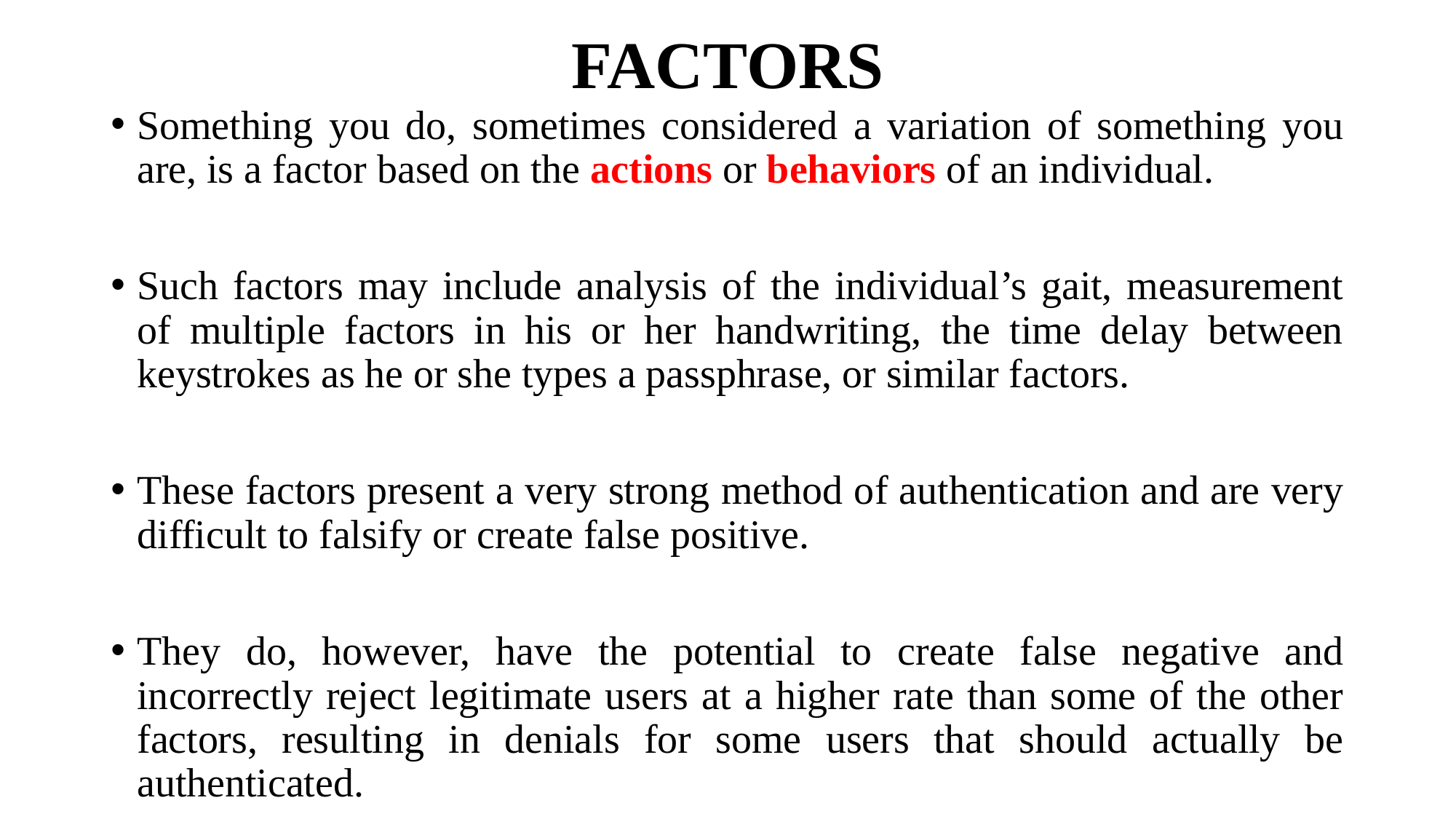

# FACTORS
Something you do, sometimes considered a variation of something you are, is a factor based on the actions or behaviors of an individual.

Such factors may include analysis of the individual’s gait, measurement of multiple factors in his or her handwriting, the time delay between keystrokes as he or she types a passphrase, or similar factors.

These factors present a very strong method of authentication and are very difficult to falsify or create false positive.

They do, however, have the potential to create false negative and incorrectly reject legitimate users at a higher rate than some of the other factors, resulting in denials for some users that should actually be authenticated.